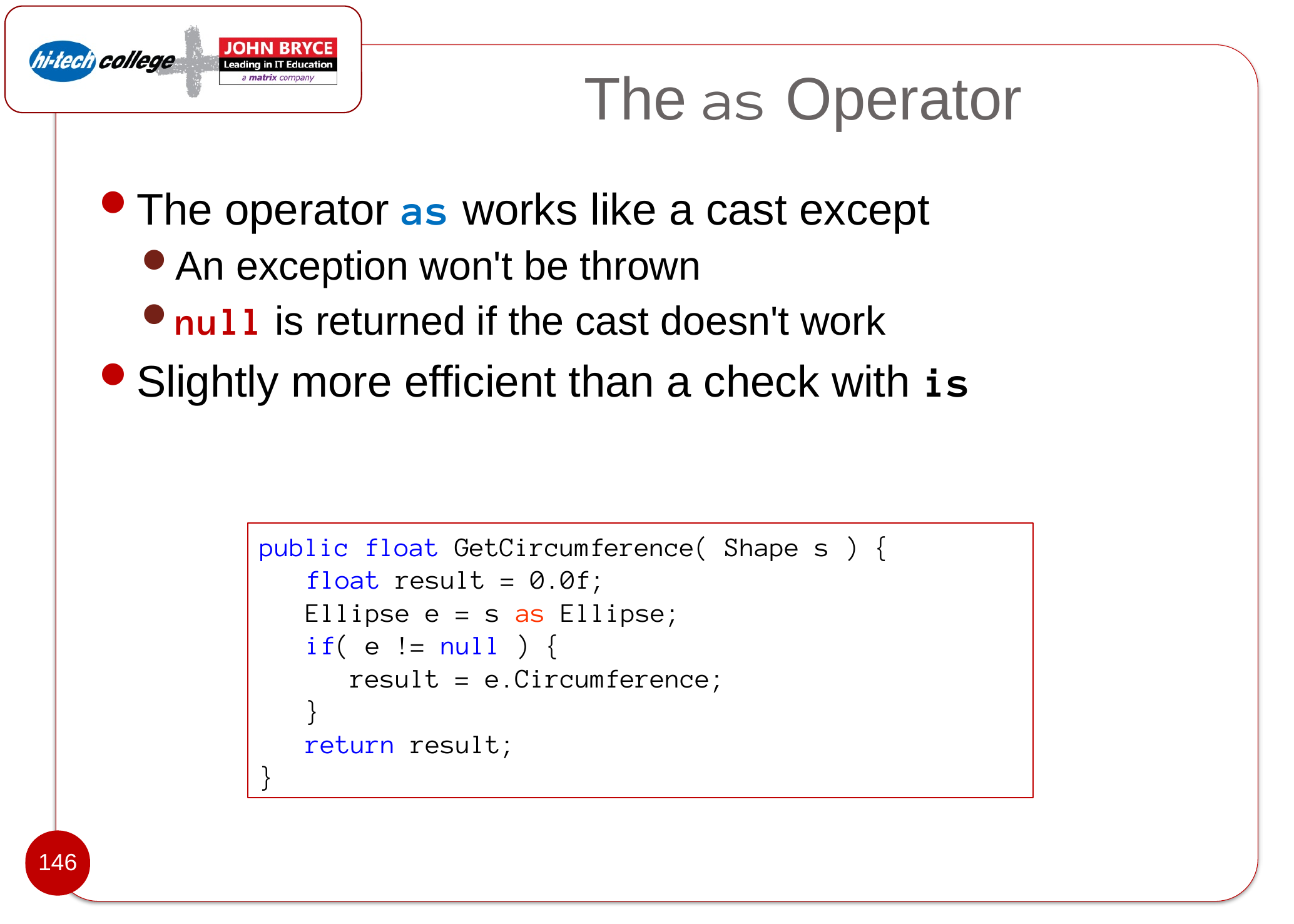

# The as Operator
The operator as works like a cast except
An exception won't be thrown
null is returned if the cast doesn't work
Slightly more efficient than a check with is
public float GetCircumference( Shape s ) {
	float result = 0.0f;
	Ellipse e = s as Ellipse;
	if( e != null ) {
		result = e.Circumference;
	}
	return result;
}
146